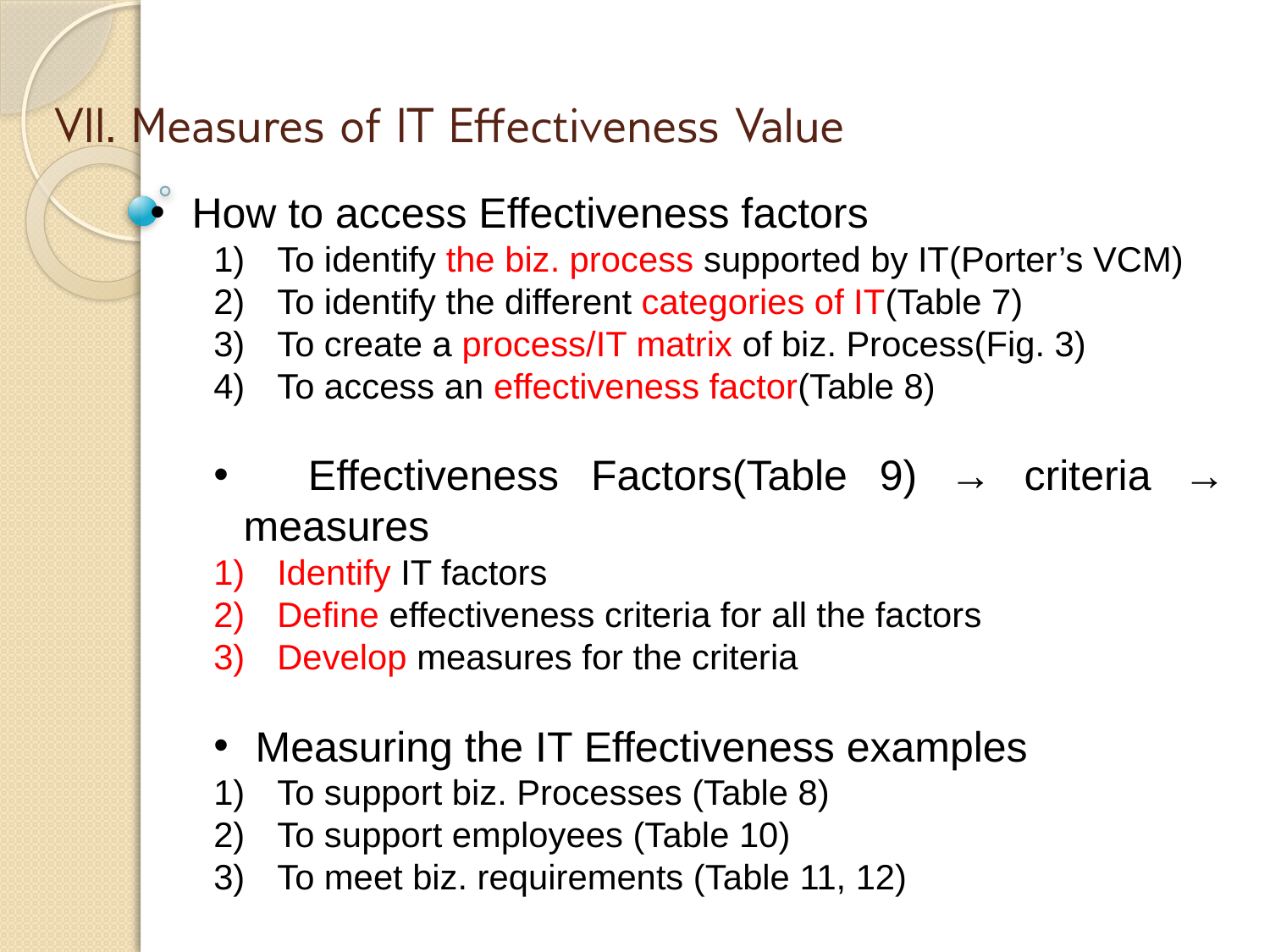

# VII. Measures of IT Effectiveness Value
 How to access Effectiveness factors
To identify the biz. process supported by IT(Porter’s VCM)
To identify the different categories of IT(Table 7)
To create a process/IT matrix of biz. Process(Fig. 3)
To access an effectiveness factor(Table 8)

  Effectiveness Factors(Table 9) → criteria → measures
Identify IT factors
Define effectiveness criteria for all the factors
Develop measures for the criteria

 Measuring the IT Effectiveness examples
To support biz. Processes (Table 8)
To support employees (Table 10)
To meet biz. requirements (Table 11, 12)